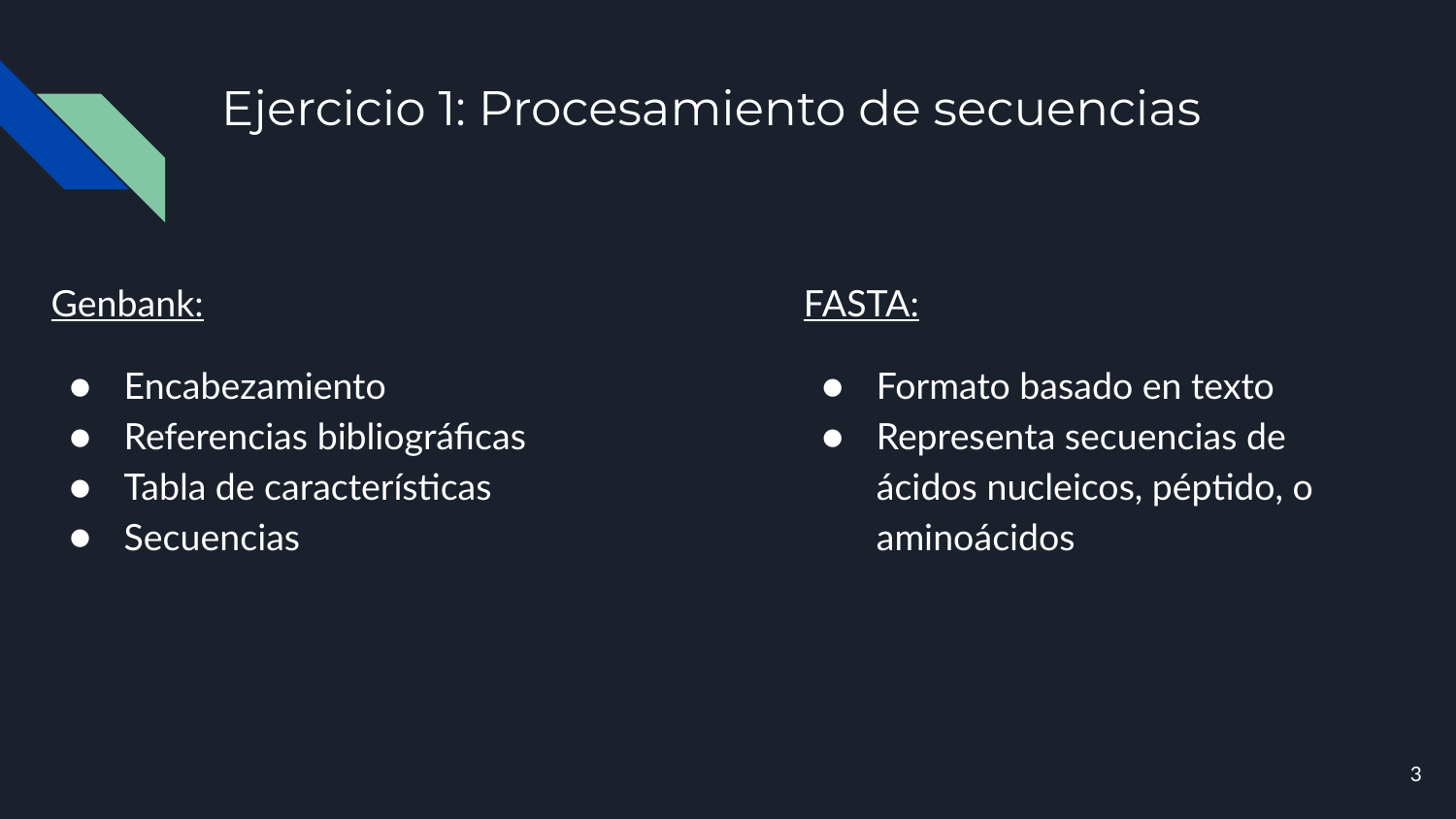

# Ejercicio 1: Procesamiento de secuencias
Genbank:
Encabezamiento
Referencias bibliográficas
Tabla de características
Secuencias
FASTA:
Formato basado en texto
Representa secuencias de ácidos nucleicos, péptido, o aminoácidos
3